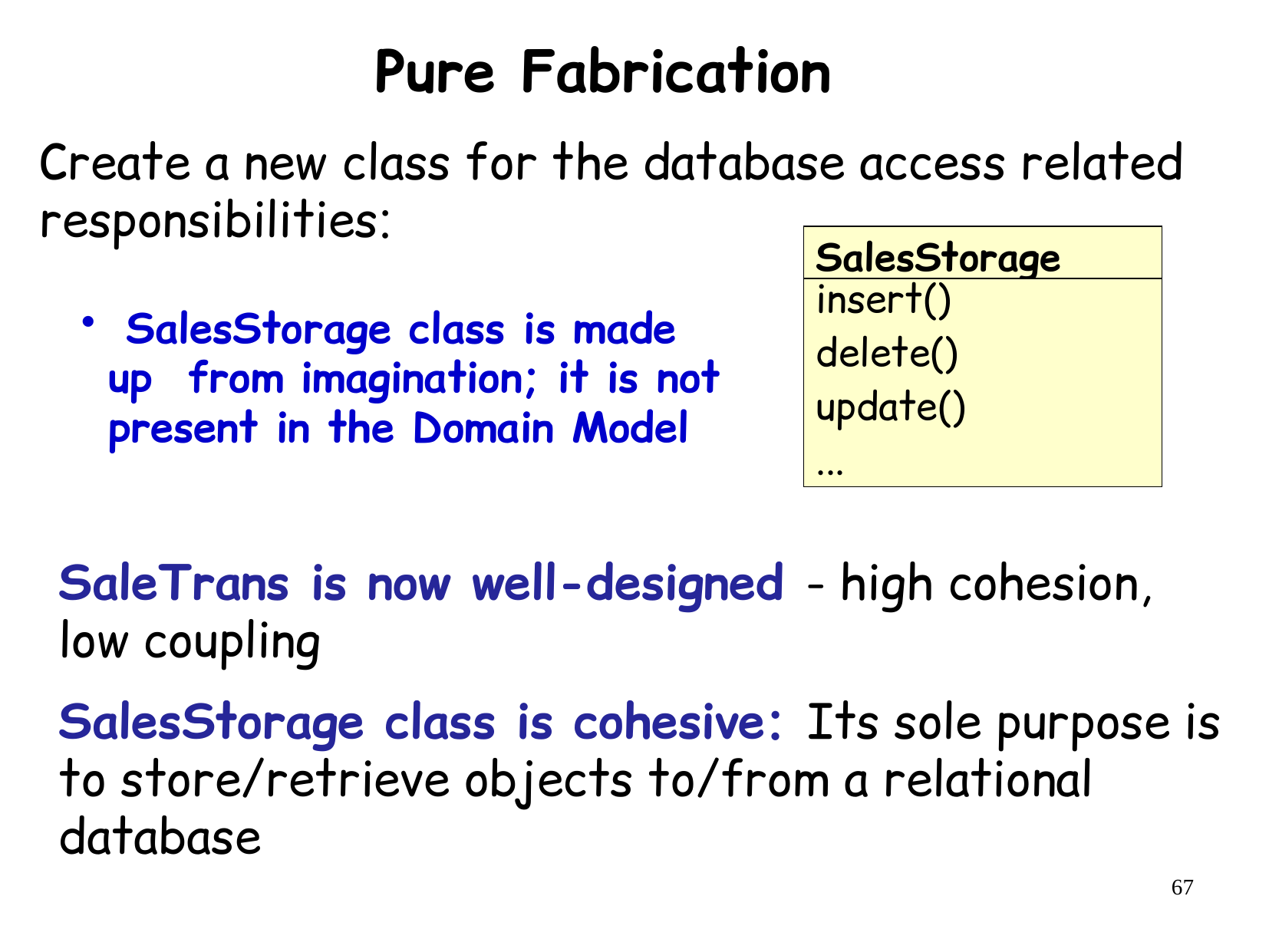

# Pure Fabrication
Create a new class for the database access related responsibilities:

SalesStorage
insert()
delete()
update()
...
 SalesStorage class is made up  from imagination; it is not present in the Domain Model
SaleTrans is now well-designed - high cohesion, low coupling
SalesStorage class is cohesive: Its sole purpose is to store/retrieve objects to/from a relational database